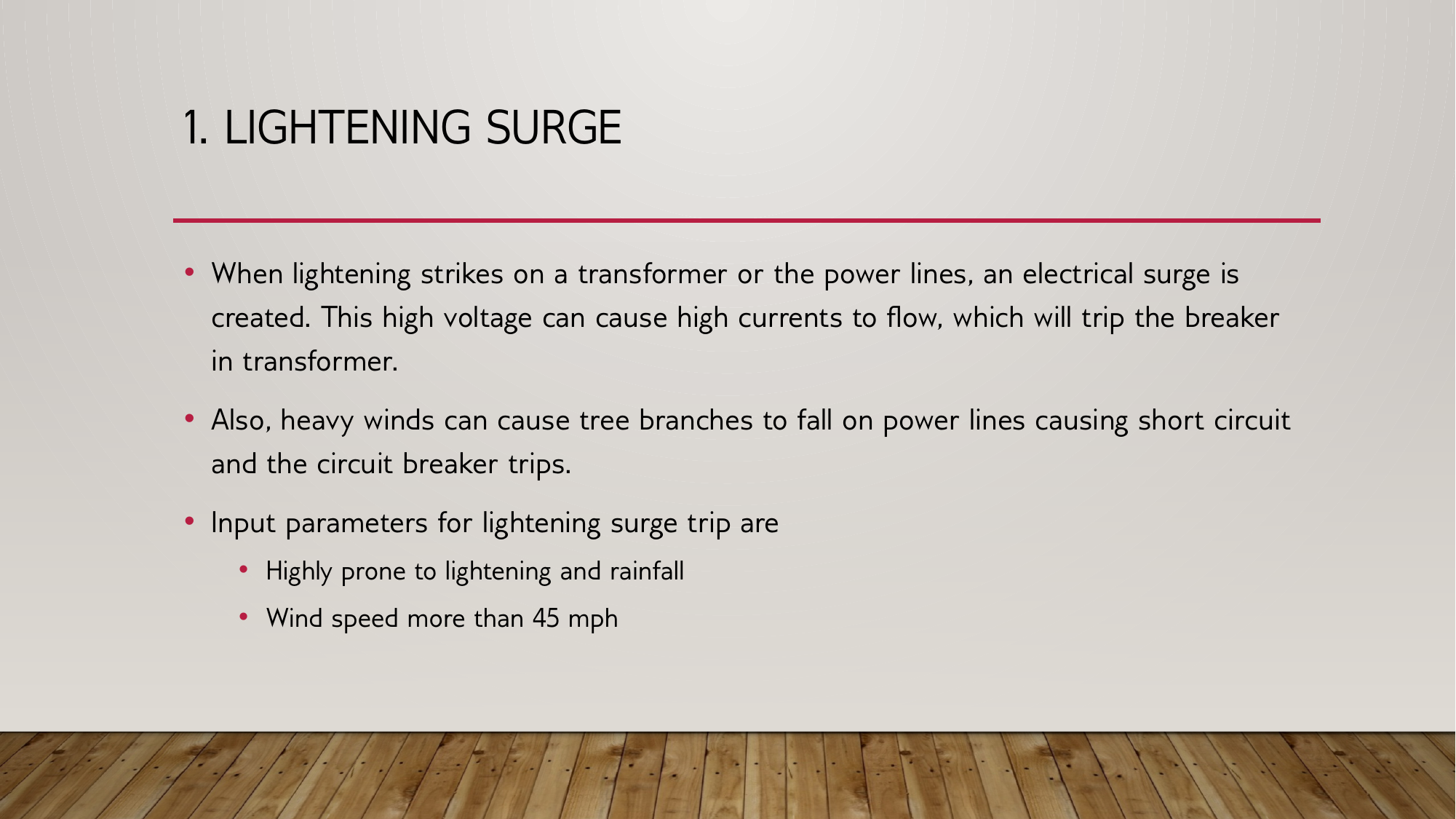

# 1. Lightening Surge
When lightening strikes on a transformer or the power lines, an electrical surge is created. This high voltage can cause high currents to flow, which will trip the breaker in transformer.
Also, heavy winds can cause tree branches to fall on power lines causing short circuit and the circuit breaker trips.
Input parameters for lightening surge trip are
Highly prone to lightening and rainfall
Wind speed more than 45 mph